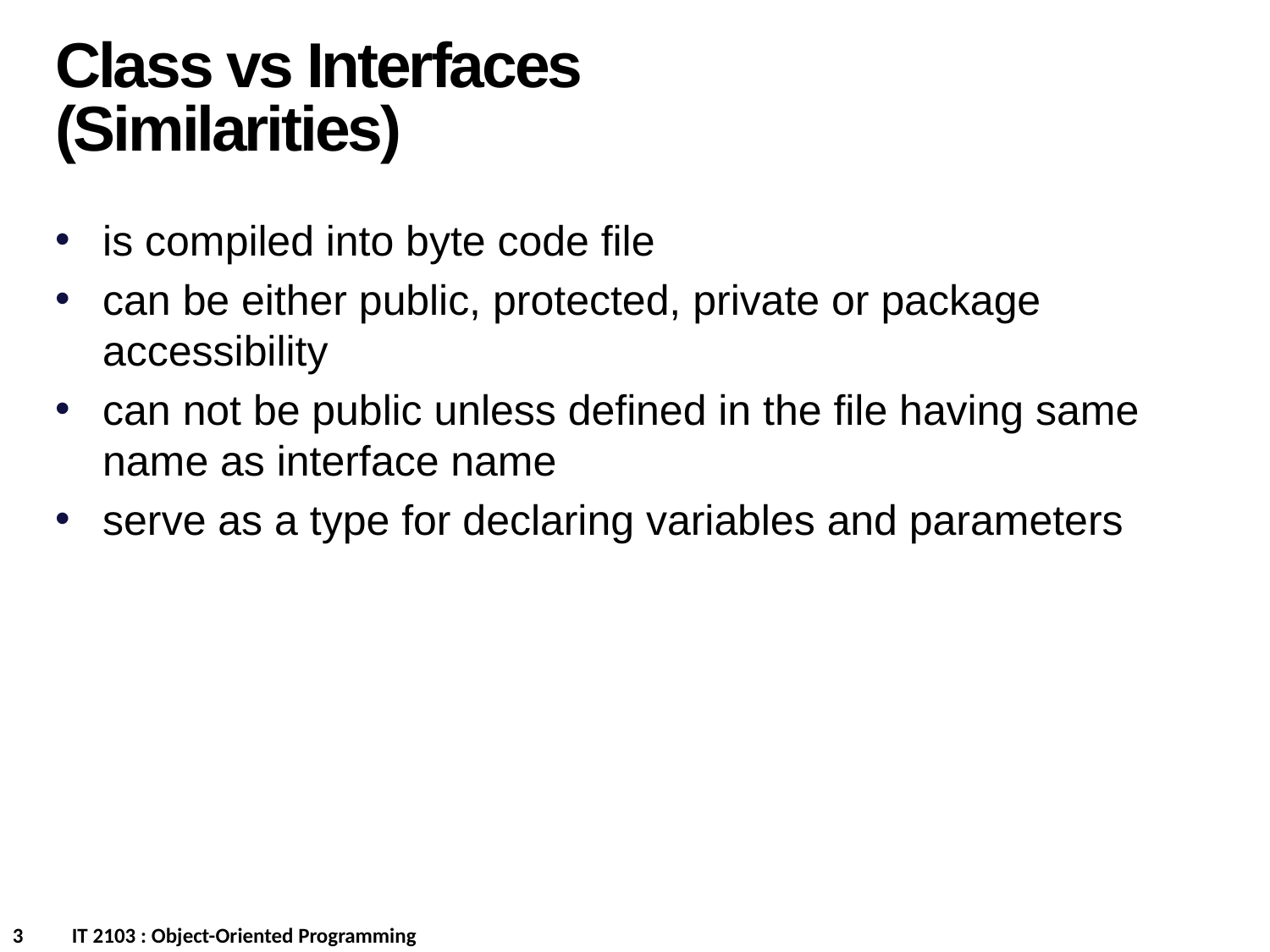

Class vs Interfaces (Similarities)
is compiled into byte code file
can be either public, protected, private or package accessibility
can not be public unless defined in the file having same name as interface name
serve as a type for declaring variables and parameters